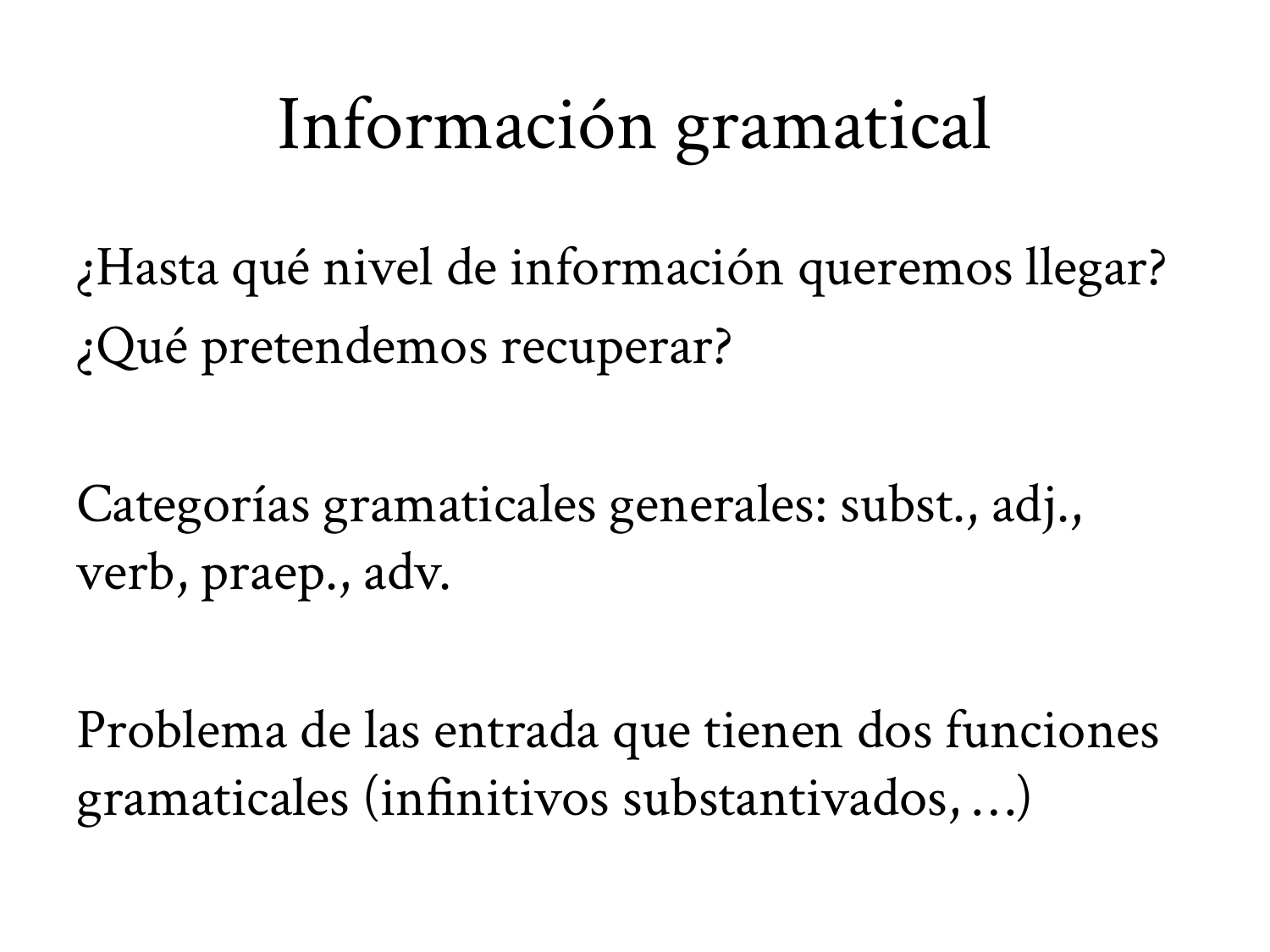

# Información gramatical
¿Hasta qué nivel de información queremos llegar?
¿Qué pretendemos recuperar?

Categorías gramaticales generales: subst., adj., verb, praep., adv.

Problema de las entrada que tienen dos funciones gramaticales (infinitivos substantivados, …)